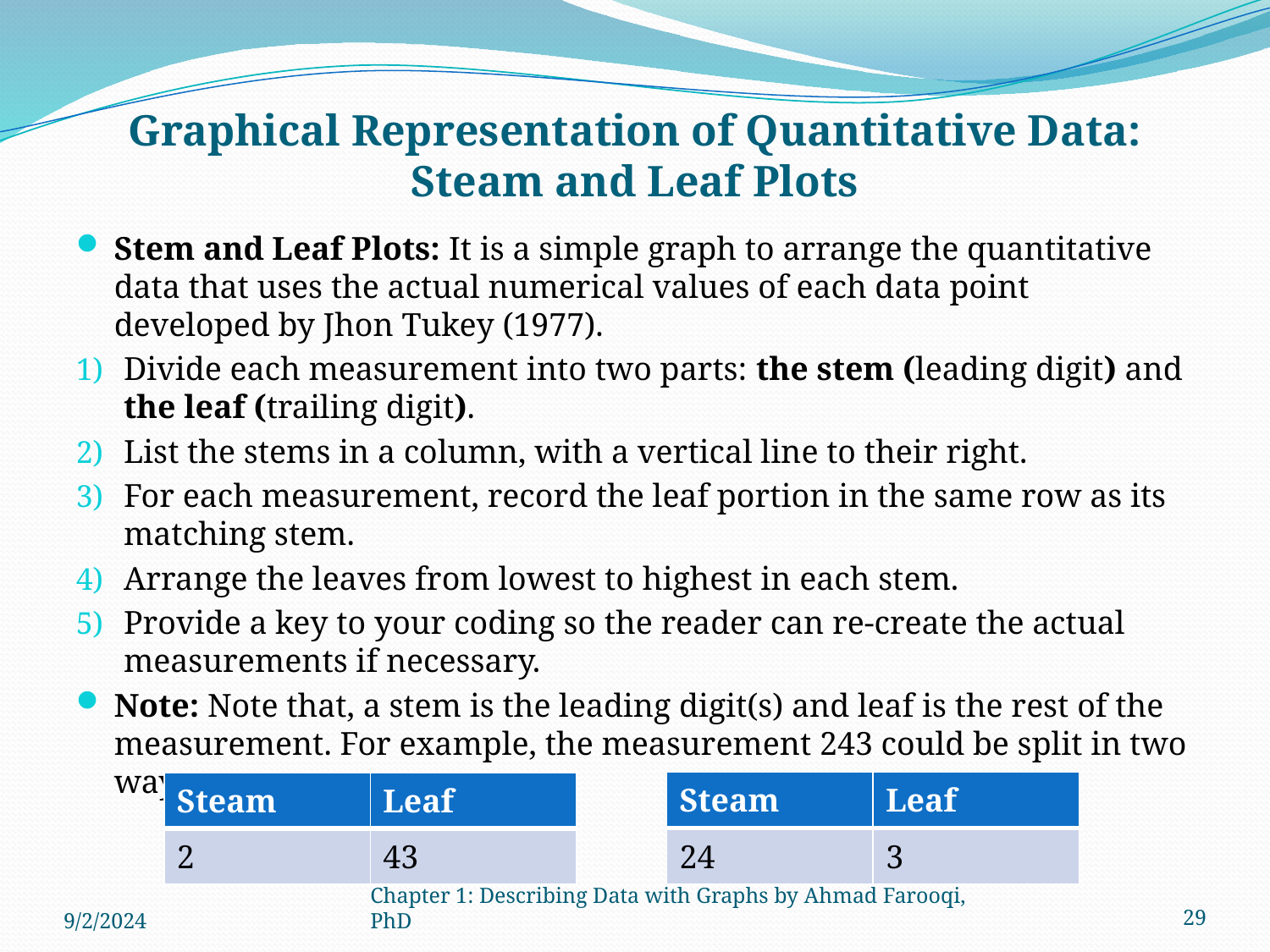

# Graphical Representation of Quantitative Data: Steam and Leaf Plots
Stem and Leaf Plots: It is a simple graph to arrange the quantitative data that uses the actual numerical values of each data point developed by Jhon Tukey (1977).
Divide each measurement into two parts: the stem (leading digit) and the leaf (trailing digit).
List the stems in a column, with a vertical line to their right.
For each measurement, record the leaf portion in the same row as its matching stem.
Arrange the leaves from lowest to highest in each stem.
Provide a key to your coding so the reader can re-create the actual measurements if necessary.
Note: Note that, a stem is the leading digit(s) and leaf is the rest of the measurement. For example, the measurement 243 could be split in two ways

| Steam | Leaf |
| --- | --- |
| 24 | 3 |
| Steam | Leaf |
| --- | --- |
| 2 | 43 |
9/2/2024
Chapter 1: Describing Data with Graphs by Ahmad Farooqi, PhD
29